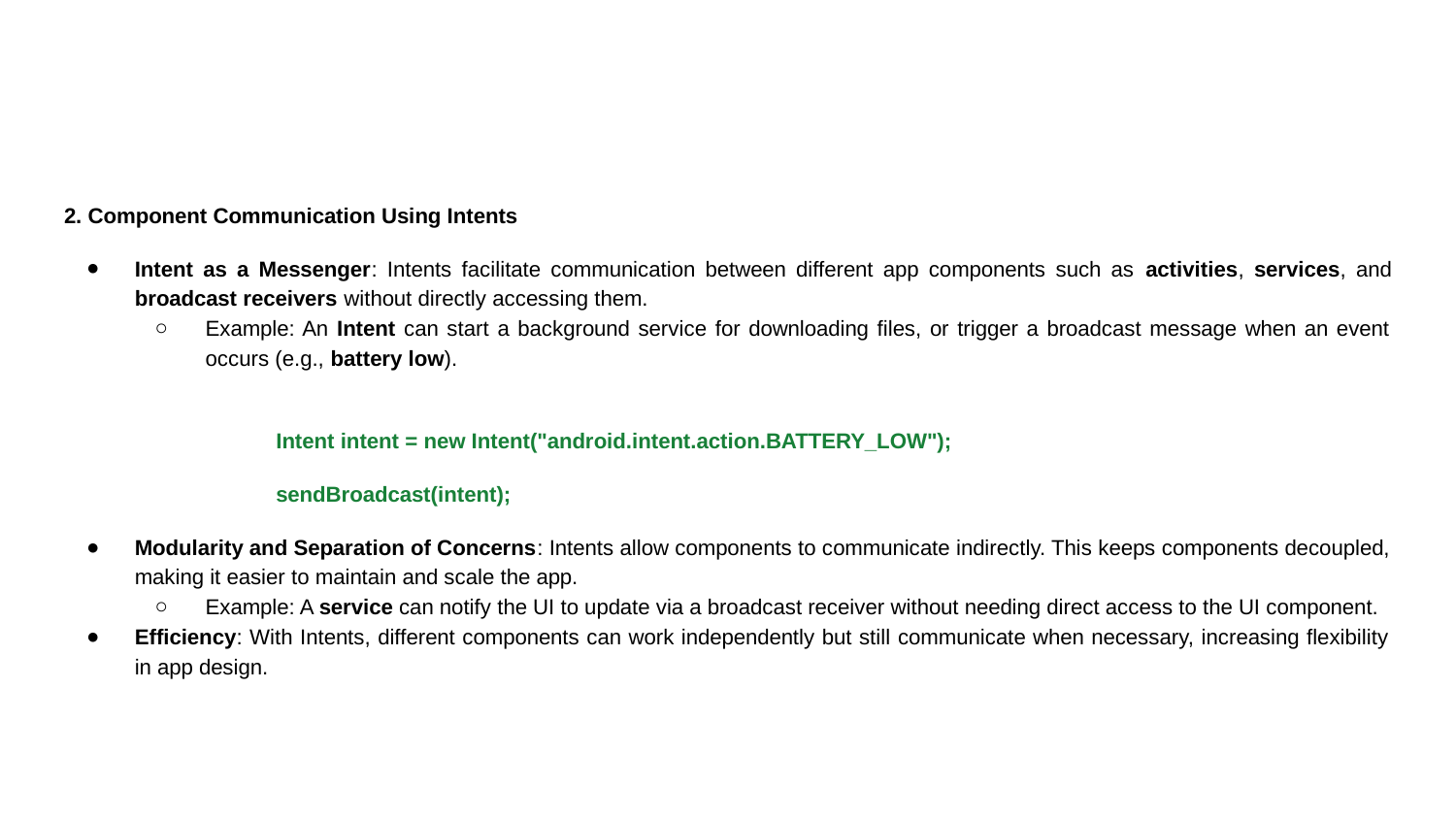

#
2. Component Communication Using Intents
Intent as a Messenger: Intents facilitate communication between different app components such as activities, services, and broadcast receivers without directly accessing them.
Example: An Intent can start a background service for downloading files, or trigger a broadcast message when an event occurs (e.g., battery low).
Intent intent = new Intent("android.intent.action.BATTERY_LOW");
sendBroadcast(intent);
Modularity and Separation of Concerns: Intents allow components to communicate indirectly. This keeps components decoupled, making it easier to maintain and scale the app.
Example: A service can notify the UI to update via a broadcast receiver without needing direct access to the UI component.
Efficiency: With Intents, different components can work independently but still communicate when necessary, increasing flexibility in app design.